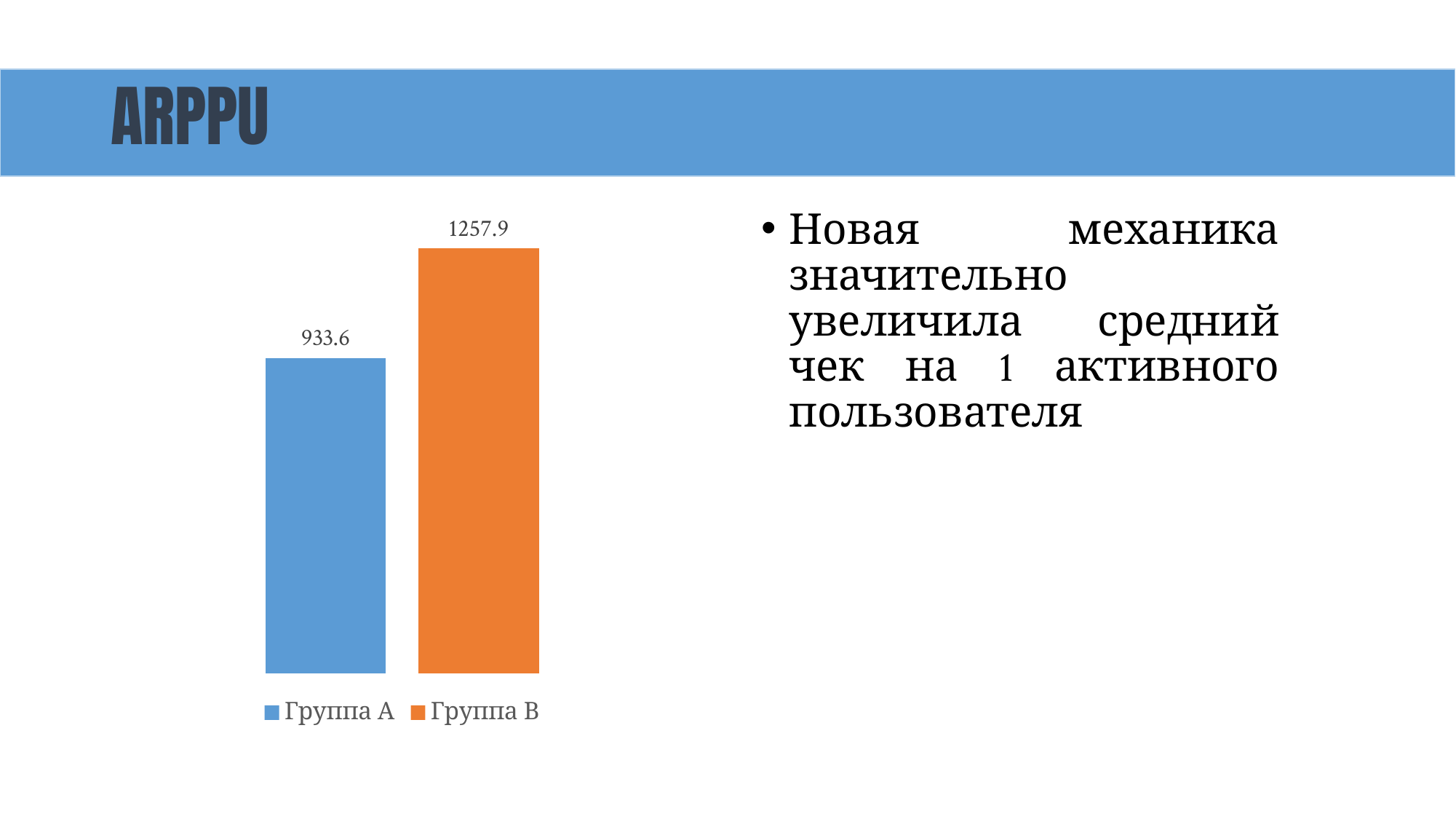

# ARPPU

### Chart

| Category | Группа А | Группа В |
|---|---|---|
| Категория 1 | 933.6 | 1257.9 |
Новая механика значительно увеличила средний чек на 1 активного пользователя